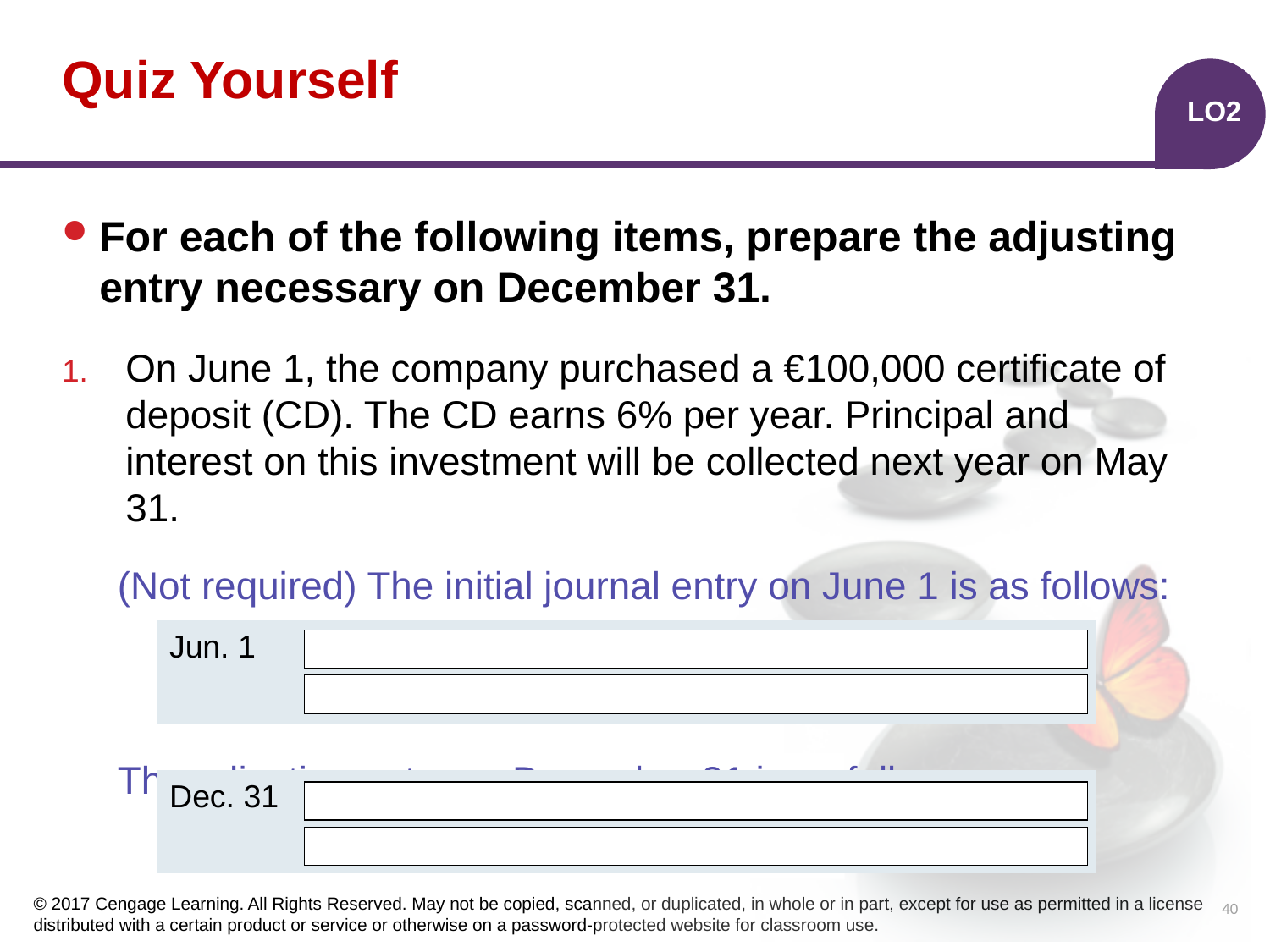

# Quiz Yourself
LO2
For each of the following items, prepare the adjusting entry necessary on December 31.
On June 1, the company purchased a €100,000 certificate of deposit (CD). The CD earns 6% per year. Principal and interest on this investment will be collected next year on May 31.
(Not required) The initial journal entry on June 1 is as follows:
The adjusting entry on December 31 is as follows:

|  |  |  |  |
| --- | --- | --- | --- |
|  |  |  |  |
Jun. 1
Certificate of Deposit (asset)
100,000

100,000
Cash

|  |  |  |  |
| --- | --- | --- | --- |
|  |  |  |  |
Dec. 31
Interest Receivable (€100,000 × 0.06 × 7/12)
3,500

3,500
Interest Revenue

40